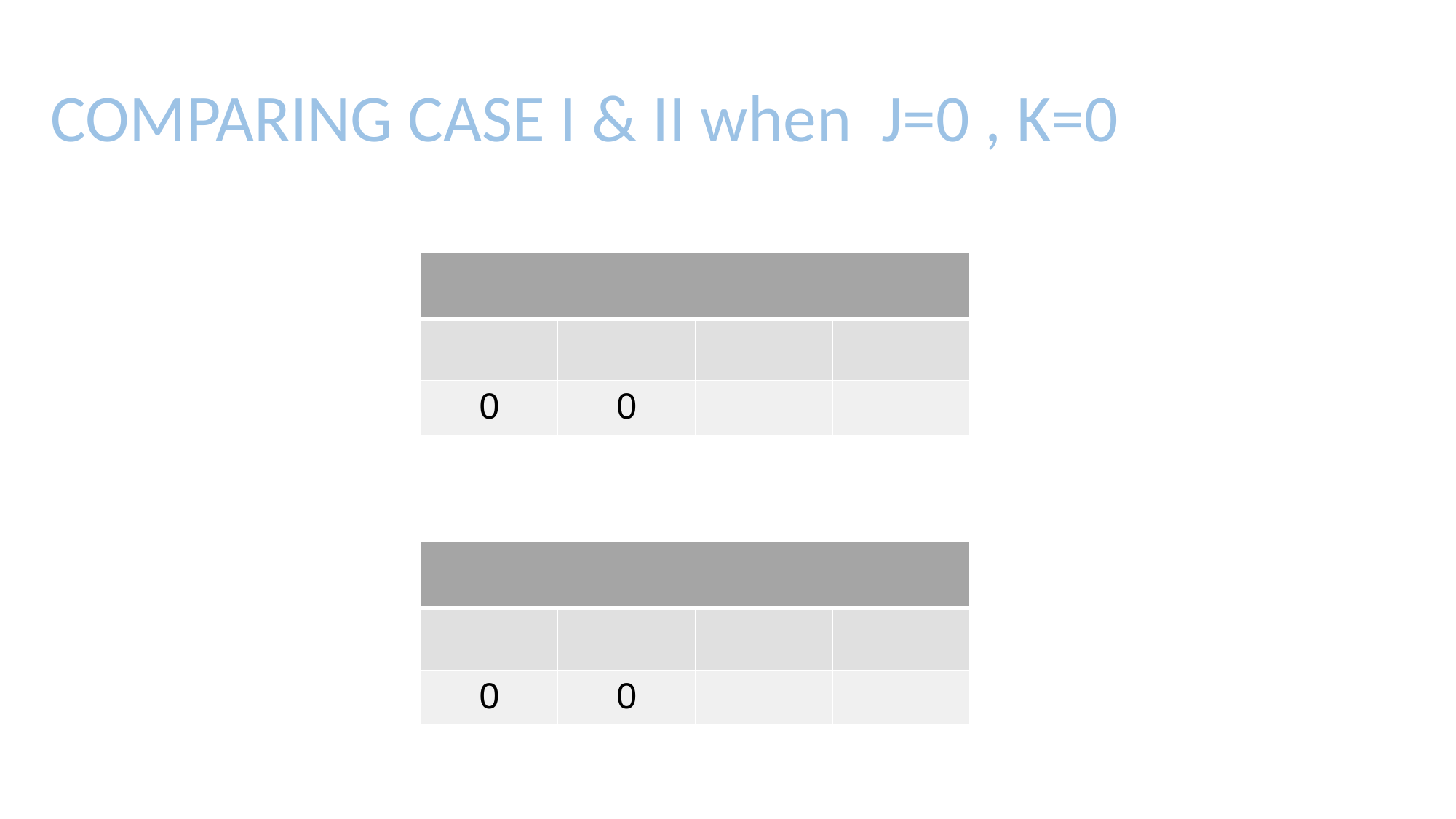

# COMPARING CASE I & II when  J=0 , K=0
|  |  |  |  |
| --- | --- | --- | --- |
|  |  |  |  |
| 0 | 0 |  |  |
|  |  |  |  |
| --- | --- | --- | --- |
|  |  |  |  |
| 0 | 0 |  |  |